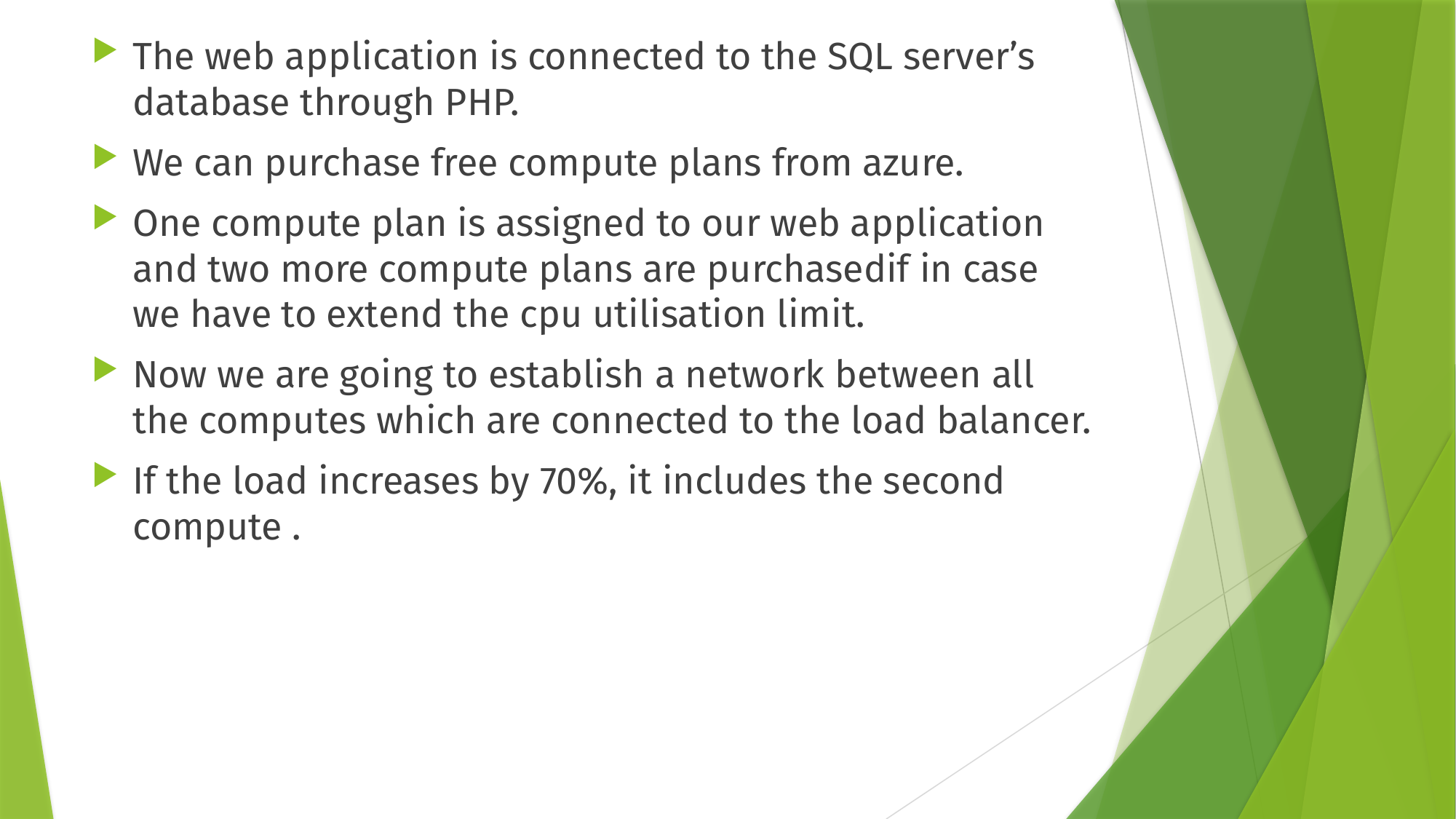

The web application is connected to the SQL server’s database through PHP.
We can purchase free compute plans from azure.
One compute plan is assigned to our web application and two more compute plans are purchasedif in case we have to extend the cpu utilisation limit.
Now we are going to establish a network between all the computes which are connected to the load balancer.
If the load increases by 70%, it includes the second compute .